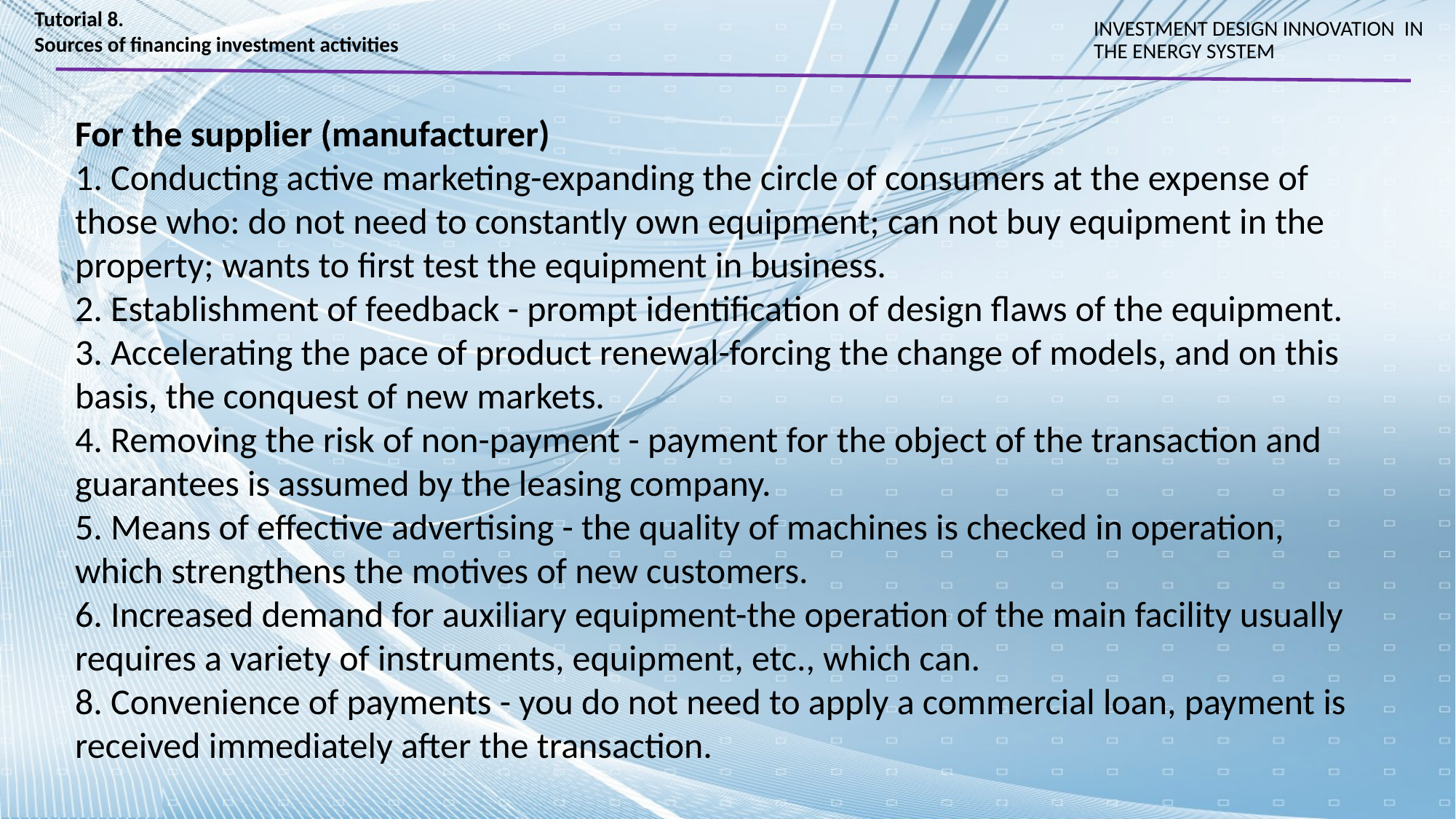

Tutorial 8.
Sources of financing investment activities
INVESTMENT DESIGN INNOVATION  IN
THE ENERGY SYSTEM
For the supplier (manufacturer)
1. Conducting active marketing-expanding the circle of consumers at the expense of those who: do not need to constantly own equipment; can not buy equipment in the property; wants to first test the equipment in business.
2. Establishment of feedback - prompt identification of design flaws of the equipment.
3. Accelerating the pace of product renewal-forcing the change of models, and on this basis, the conquest of new markets.
4. Removing the risk of non-payment - payment for the object of the transaction and guarantees is assumed by the leasing company.
5. Means of effective advertising - the quality of machines is checked in operation, which strengthens the motives of new customers.
6. Increased demand for auxiliary equipment-the operation of the main facility usually requires a variety of instruments, equipment, etc., which can.
8. Convenience of payments - you do not need to apply a commercial loan, payment is received immediately after the transaction.